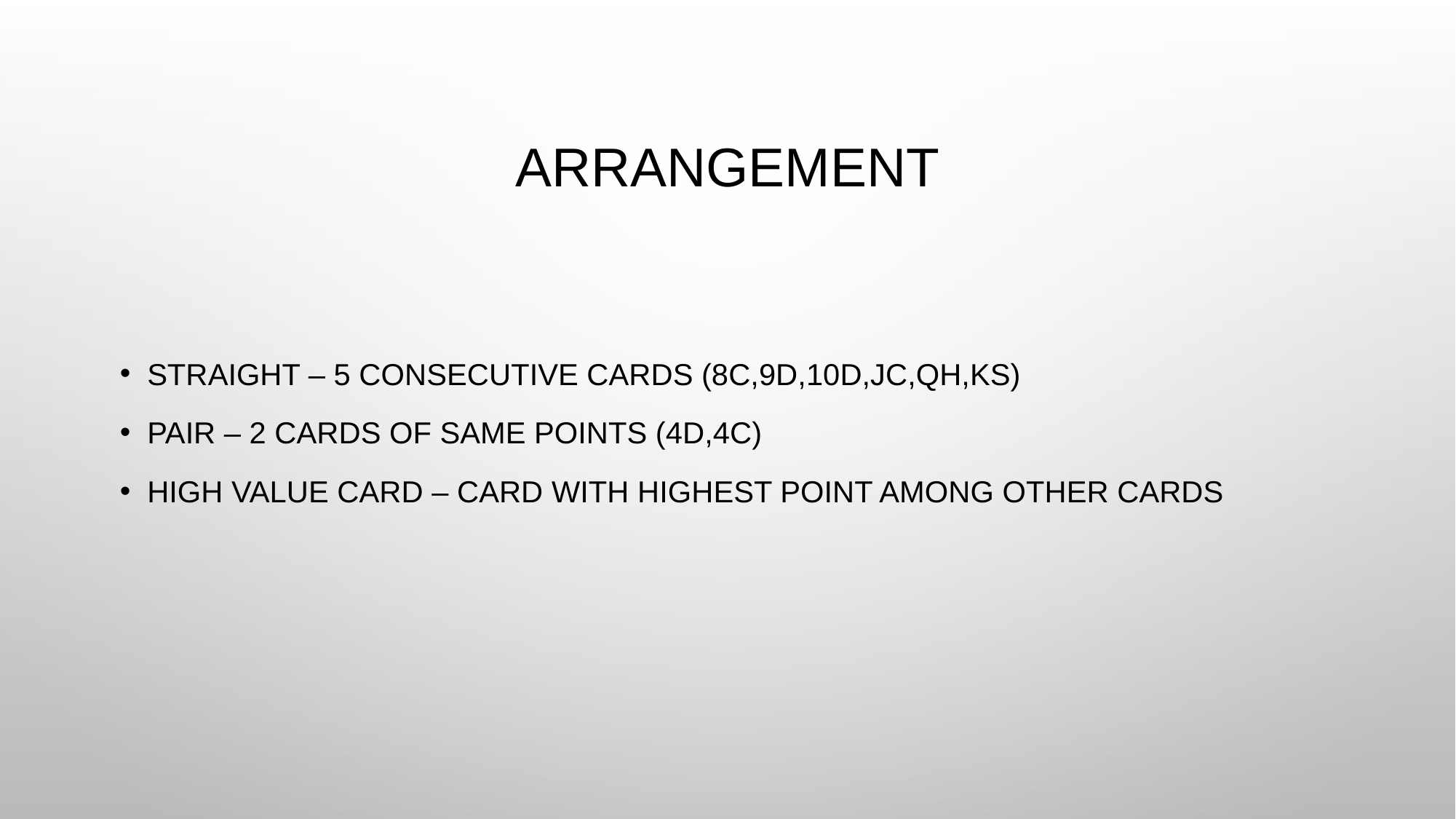

# ARRANGEMENT
Straight – 5 consecutive cards (8c,9d,10d,jc,qh,ks)
Pair – 2 cards of same points (4d,4c)
High value card – card with highest point among other cards